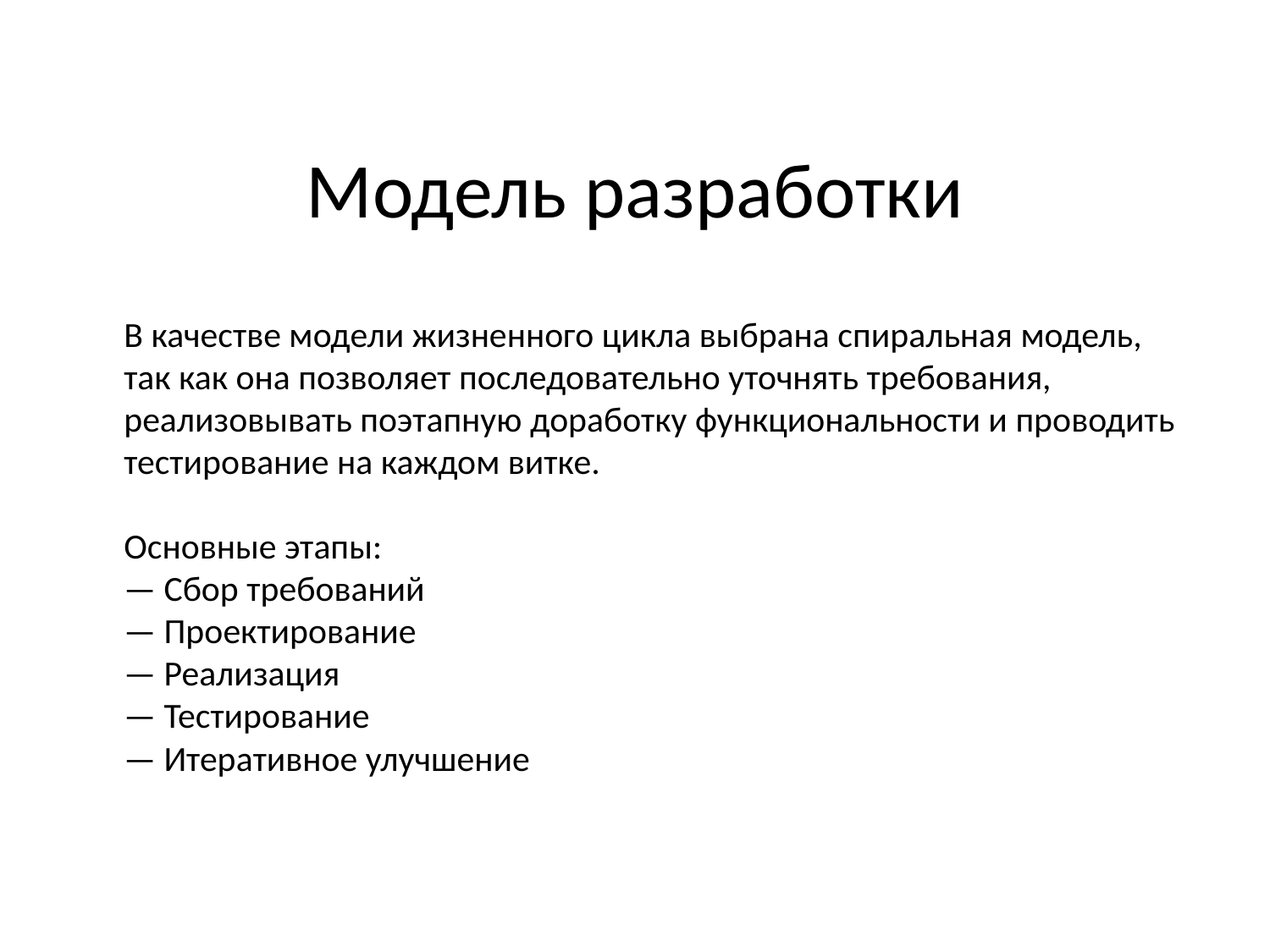

# Модель разработки
В качестве модели жизненного цикла выбрана спиральная модель, так как она позволяет последовательно уточнять требования, реализовывать поэтапную доработку функциональности и проводить тестирование на каждом витке.
Основные этапы:
— Сбор требований
— Проектирование
— Реализация
— Тестирование
— Итеративное улучшение